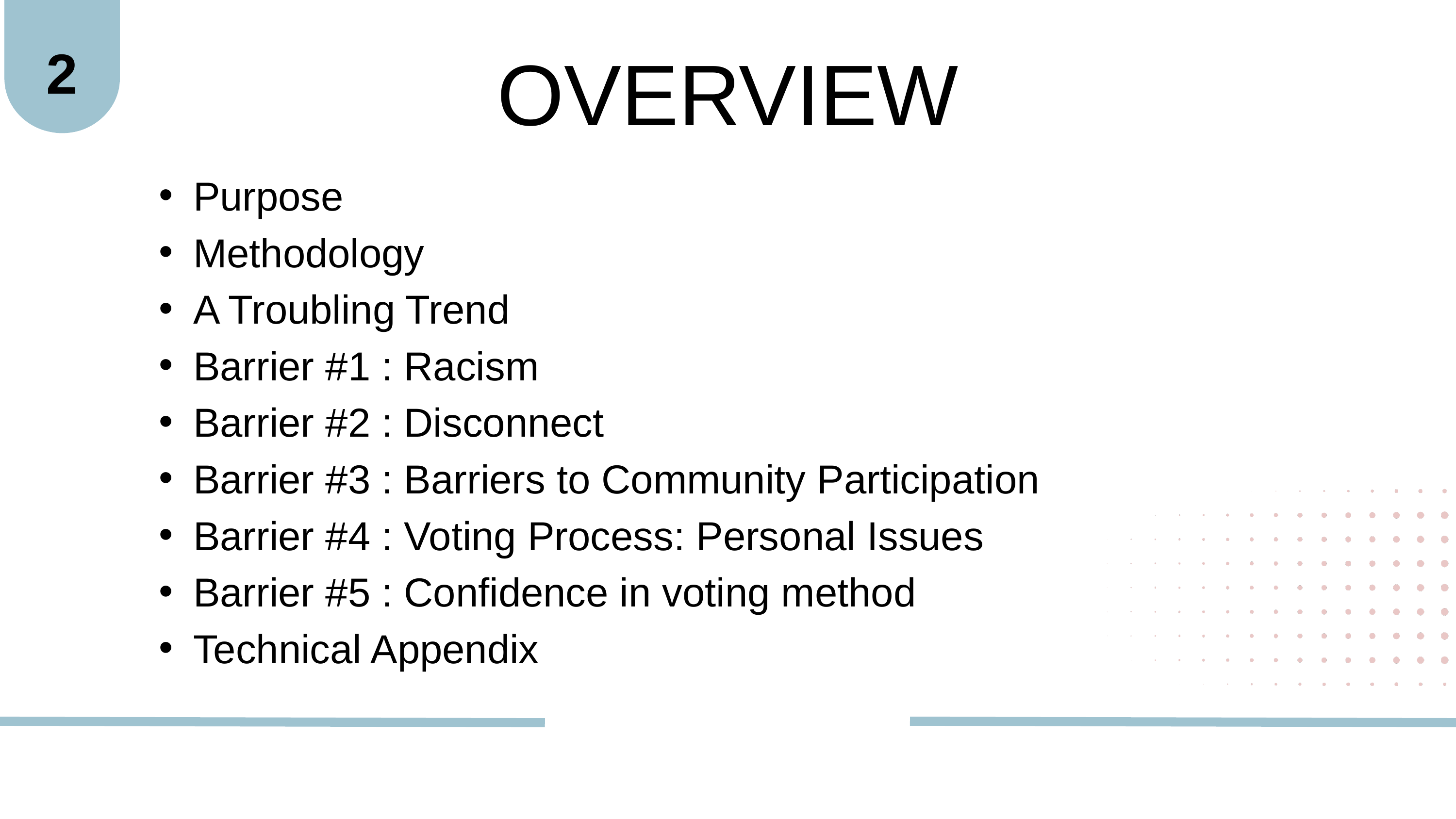

2
OVERVIEW
Purpose
Methodology
A Troubling Trend
Barrier #1 : Racism
Barrier #2 : Disconnect
Barrier #3 : Barriers to Community Participation
Barrier #4 : Voting Process: Personal Issues
Barrier #5 : Confidence in voting method
Technical Appendix